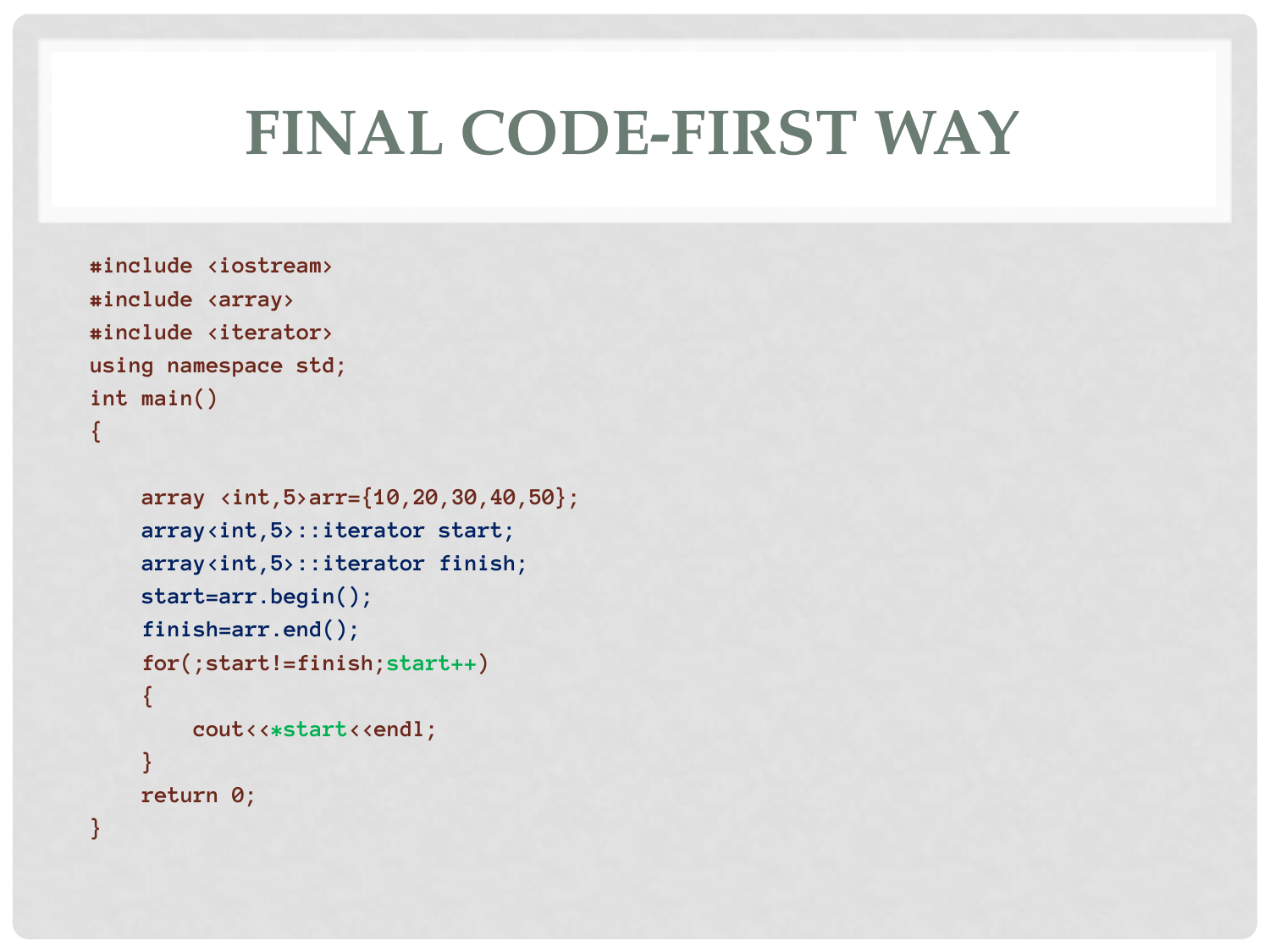

# Final code-first way
#include <iostream>
#include <array>
#include <iterator>
using namespace std;
int main()
{

    array <int,5>arr={10,20,30,40,50};
    array<int,5>::iterator start;
    array<int,5>::iterator finish;
    start=arr.begin();
    finish=arr.end();
    for(;start!=finish;start++)
    {
        cout<<*start<<endl;
    }
    return 0;
}